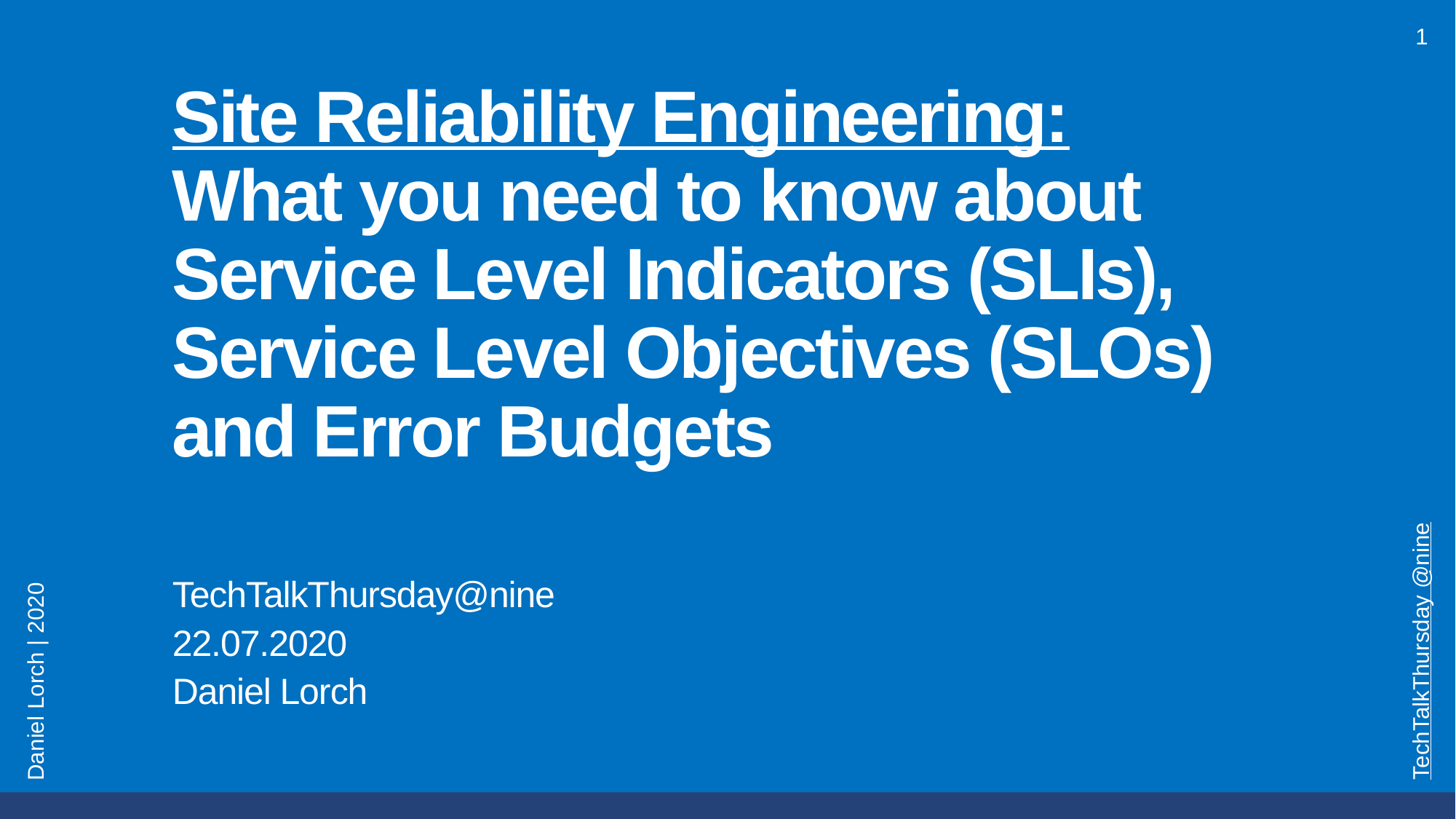

1
# Site Reliability Engineering: What you need to know about Service Level Indicators (SLIs), Service Level Objectives (SLOs) and Error Budgets
TechTalkThursday@nine
22.07.2020
Daniel Lorch
TechTalkThursday @nine
Daniel Lorch | 2020